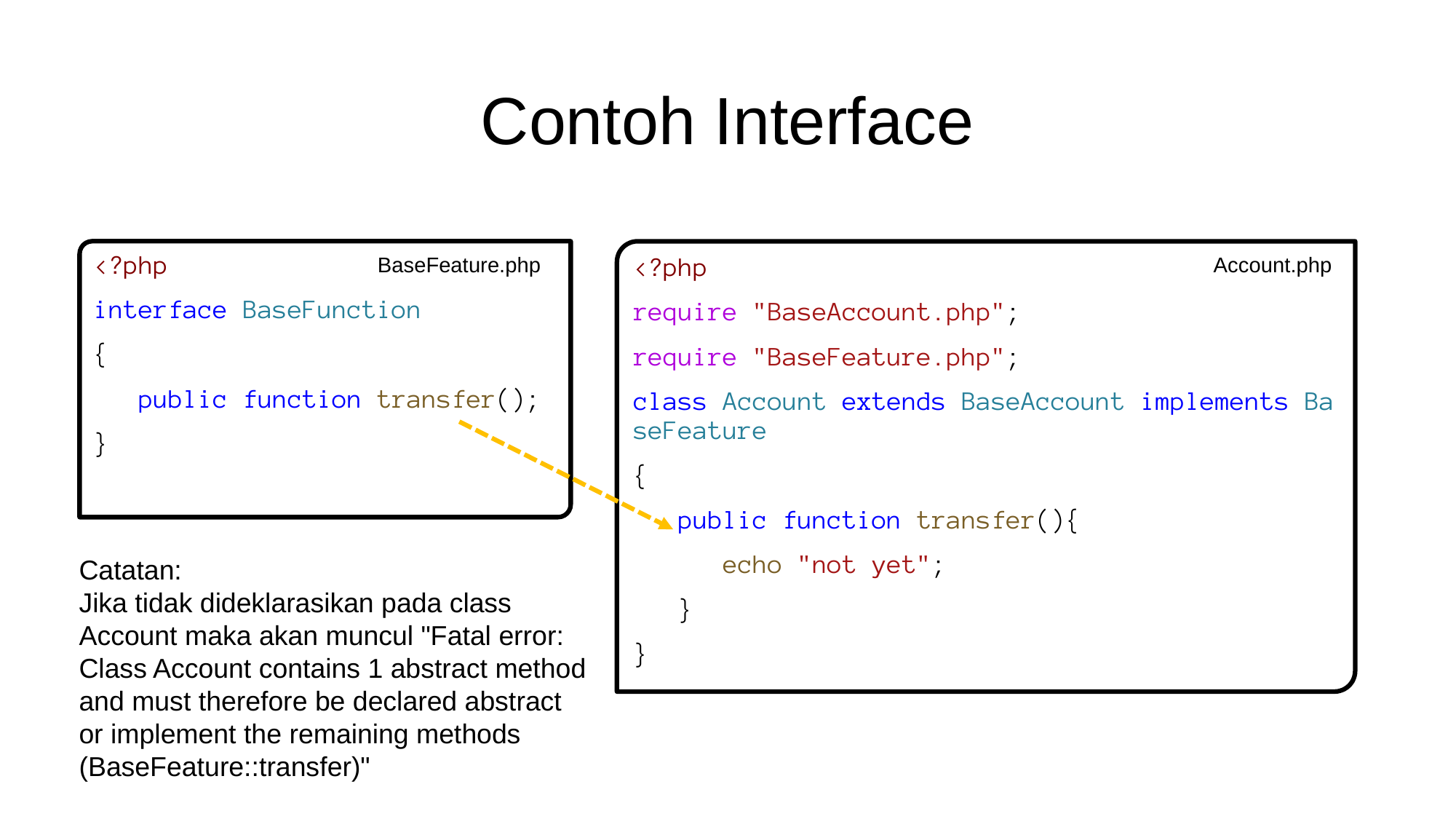

# Contoh Interface
<?php
interface BaseFunction
{
   public function transfer();
}
<?php
require "BaseAccount.php";
require "BaseFeature.php";
class Account extends BaseAccount implements BaseFeature
{
   public function transfer(){
      echo "not yet";
   }
}
BaseFeature.php
Account.php
Catatan:
Jika tidak dideklarasikan pada class Account maka akan muncul "Fatal error: Class Account contains 1 abstract method and must therefore be declared abstract or implement the remaining methods (BaseFeature::transfer)"